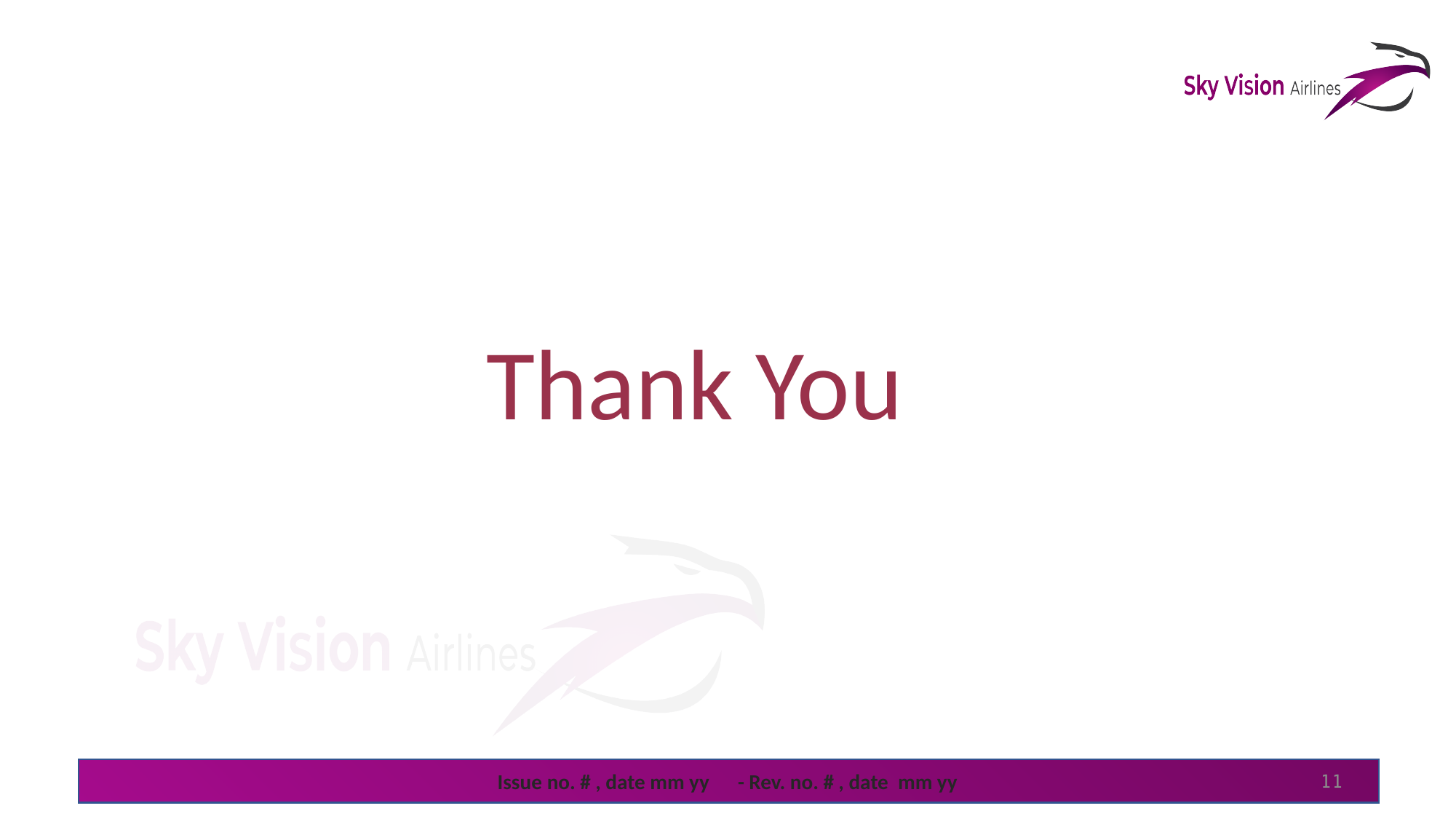

Thank You
Issue no. # , date mm yy      - Rev. no. # , date  mm yy
11